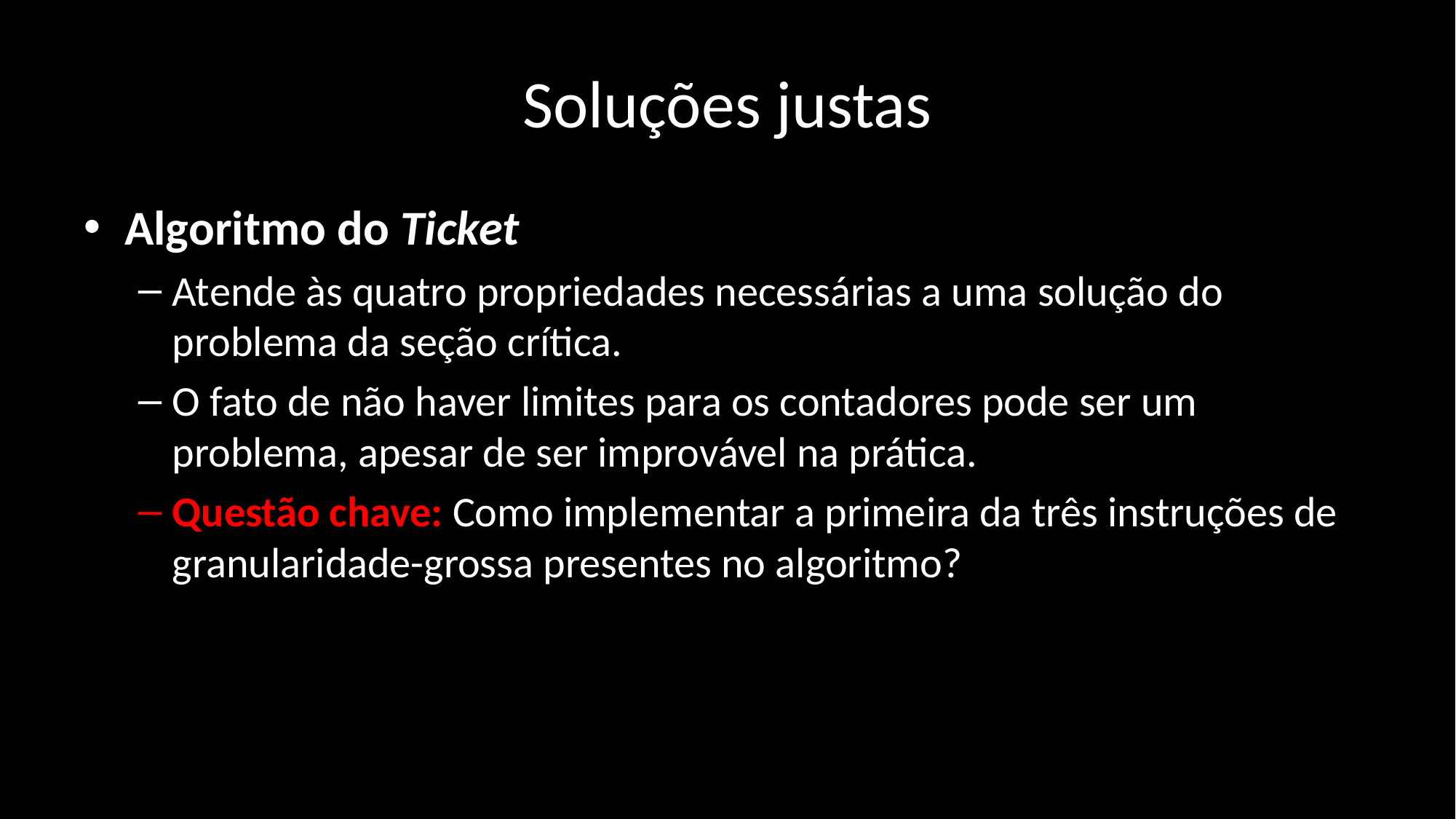

# Soluções justas
Algoritmo do Ticket
Atende às quatro propriedades necessárias a uma solução do problema da seção crítica.
O fato de não haver limites para os contadores pode ser um problema, apesar de ser improvável na prática.
Questão chave: Como implementar a primeira da três instruções de granularidade-grossa presentes no algoritmo?